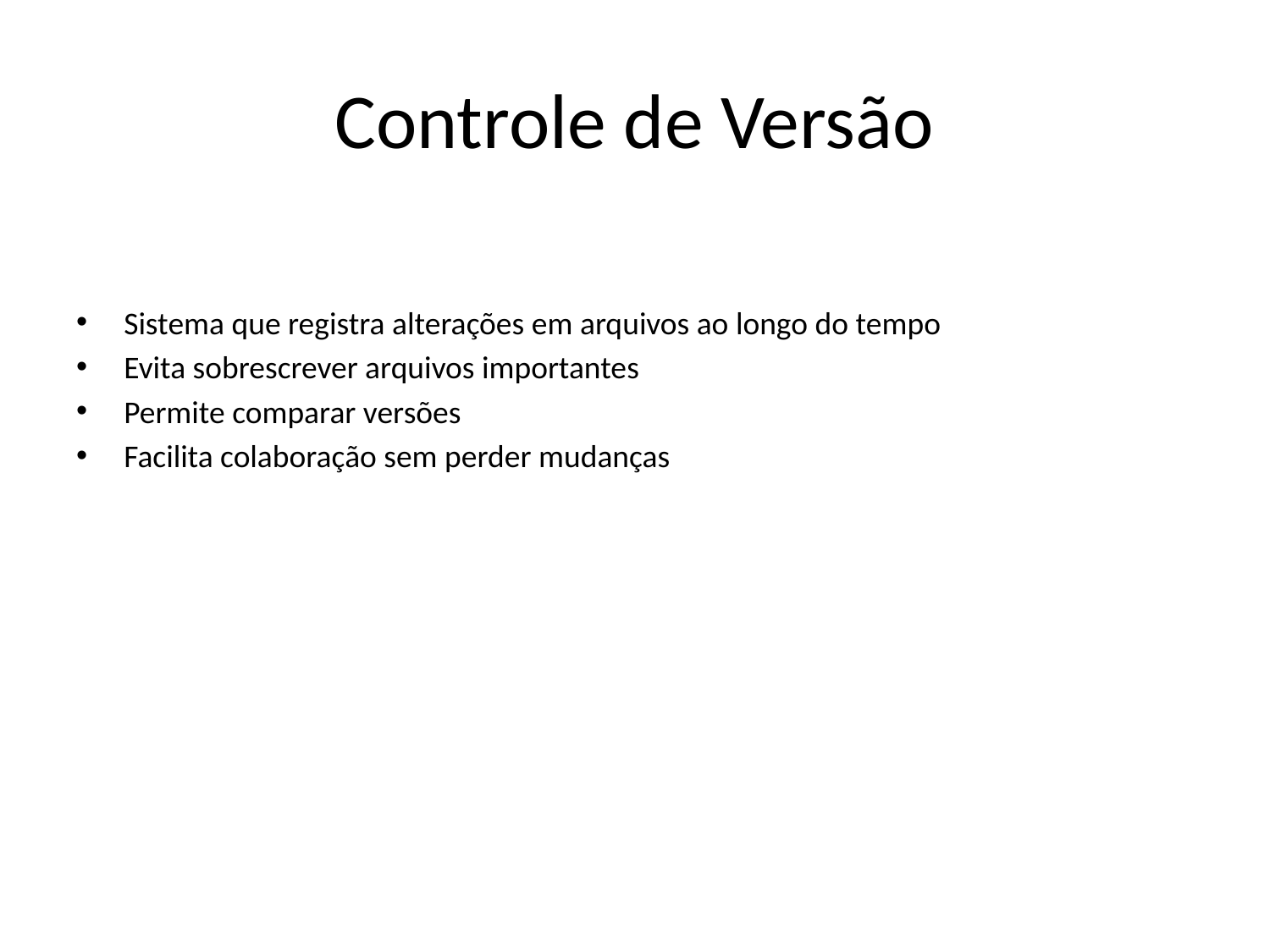

# Controle de Versão

Sistema que registra alterações em arquivos ao longo do tempo
Evita sobrescrever arquivos importantes
Permite comparar versões
Facilita colaboração sem perder mudanças